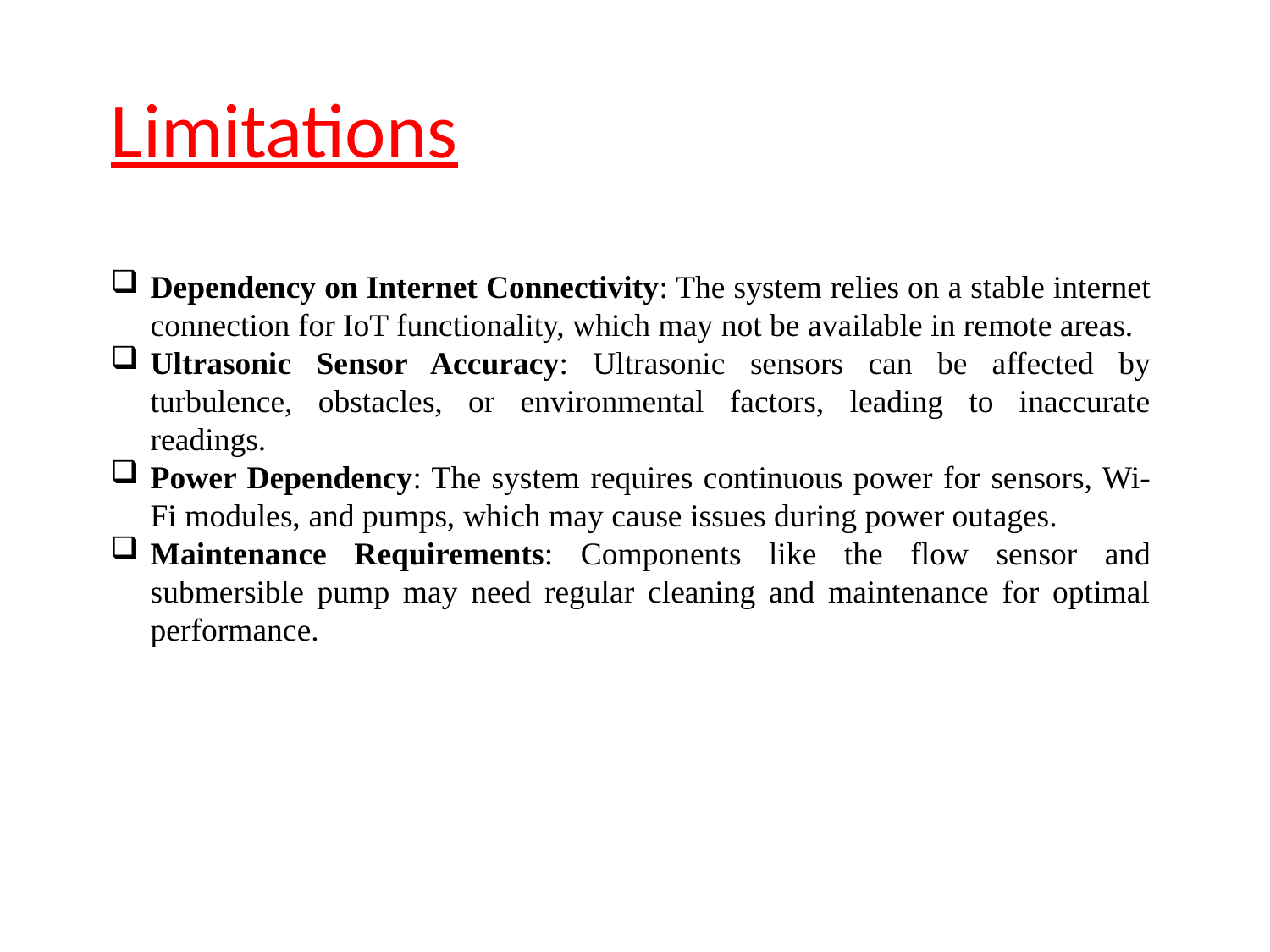

# Limitations

Dependency on Internet Connectivity: The system relies on a stable internet connection for IoT functionality, which may not be available in remote areas.
Ultrasonic Sensor Accuracy: Ultrasonic sensors can be affected by turbulence, obstacles, or environmental factors, leading to inaccurate readings.
Power Dependency: The system requires continuous power for sensors, Wi-Fi modules, and pumps, which may cause issues during power outages.
Maintenance Requirements: Components like the flow sensor and submersible pump may need regular cleaning and maintenance for optimal performance.